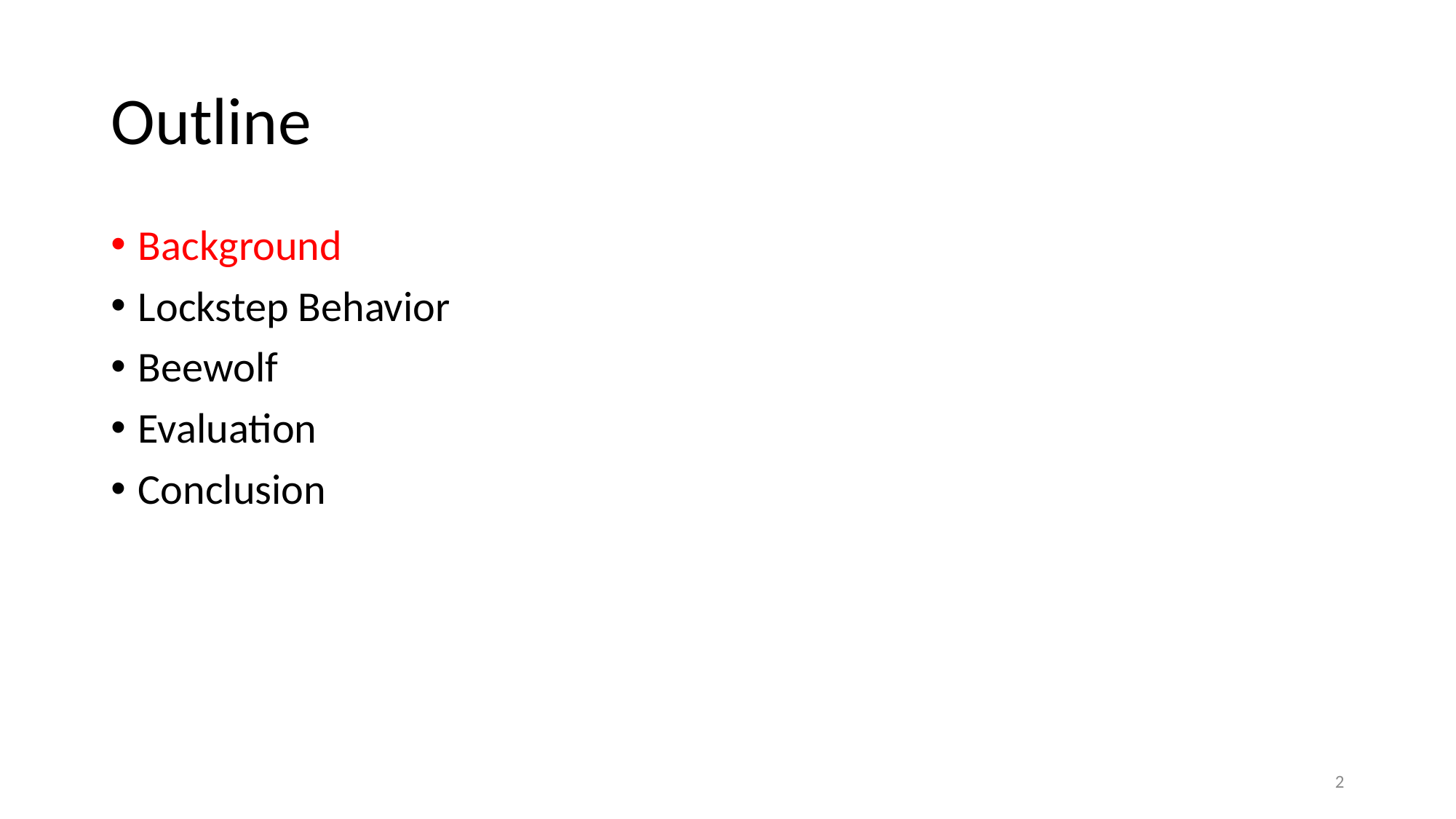

# Outline
Background
Lockstep Behavior
Beewolf
Evaluation
Conclusion

2